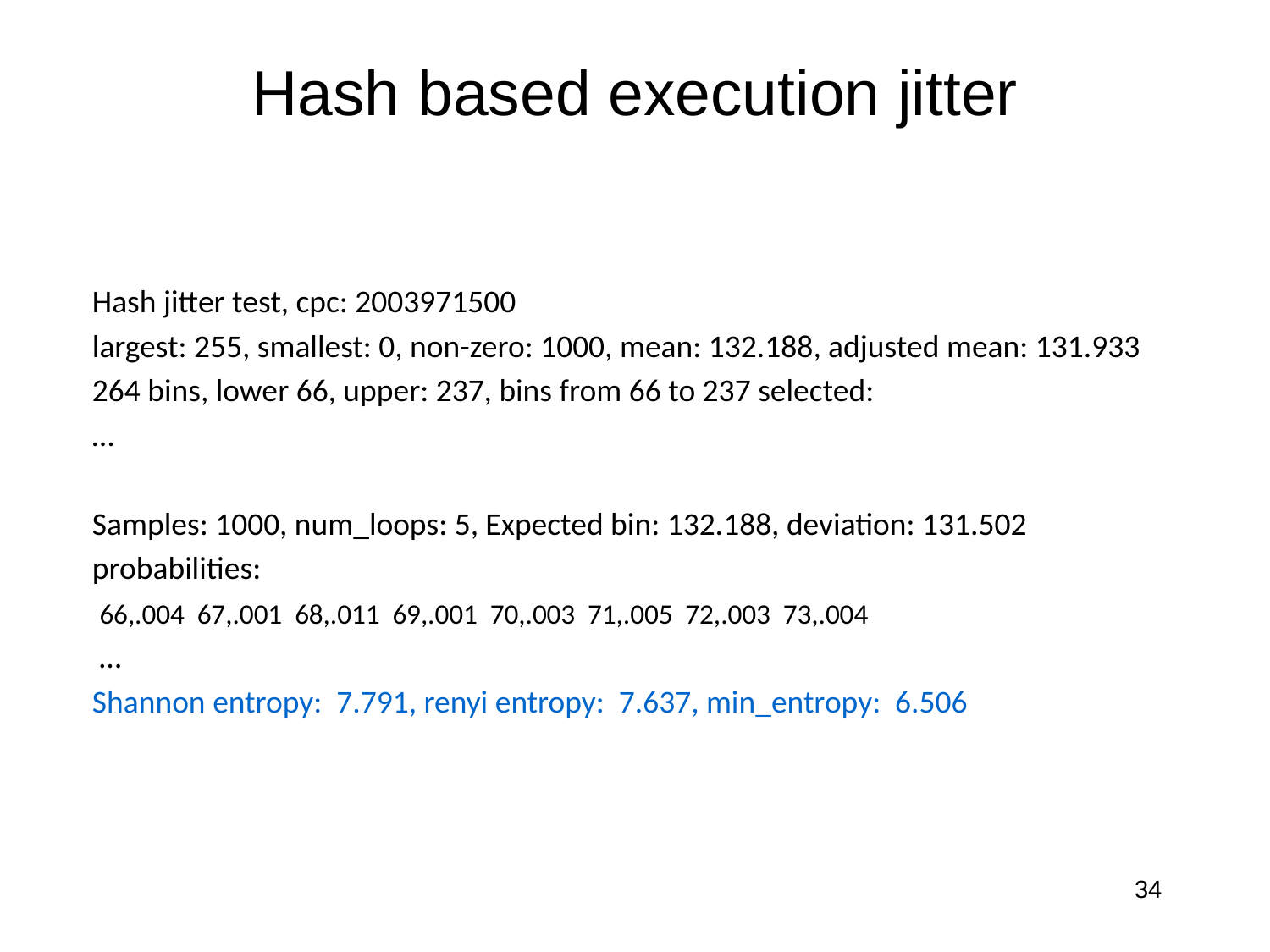

# Hash based execution jitter
Hash jitter test, cpc: 2003971500
largest: 255, smallest: 0, non-zero: 1000, mean: 132.188, adjusted mean: 131.933
264 bins, lower 66, upper: 237, bins from 66 to 237 selected:
…

Samples: 1000, num_loops: 5, Expected bin: 132.188, deviation: 131.502
probabilities:
 66,.004  67,.001  68,.011  69,.001  70,.003  71,.005  72,.003  73,.004
 …
Shannon entropy:  7.791, renyi entropy:  7.637, min_entropy:  6.506
34